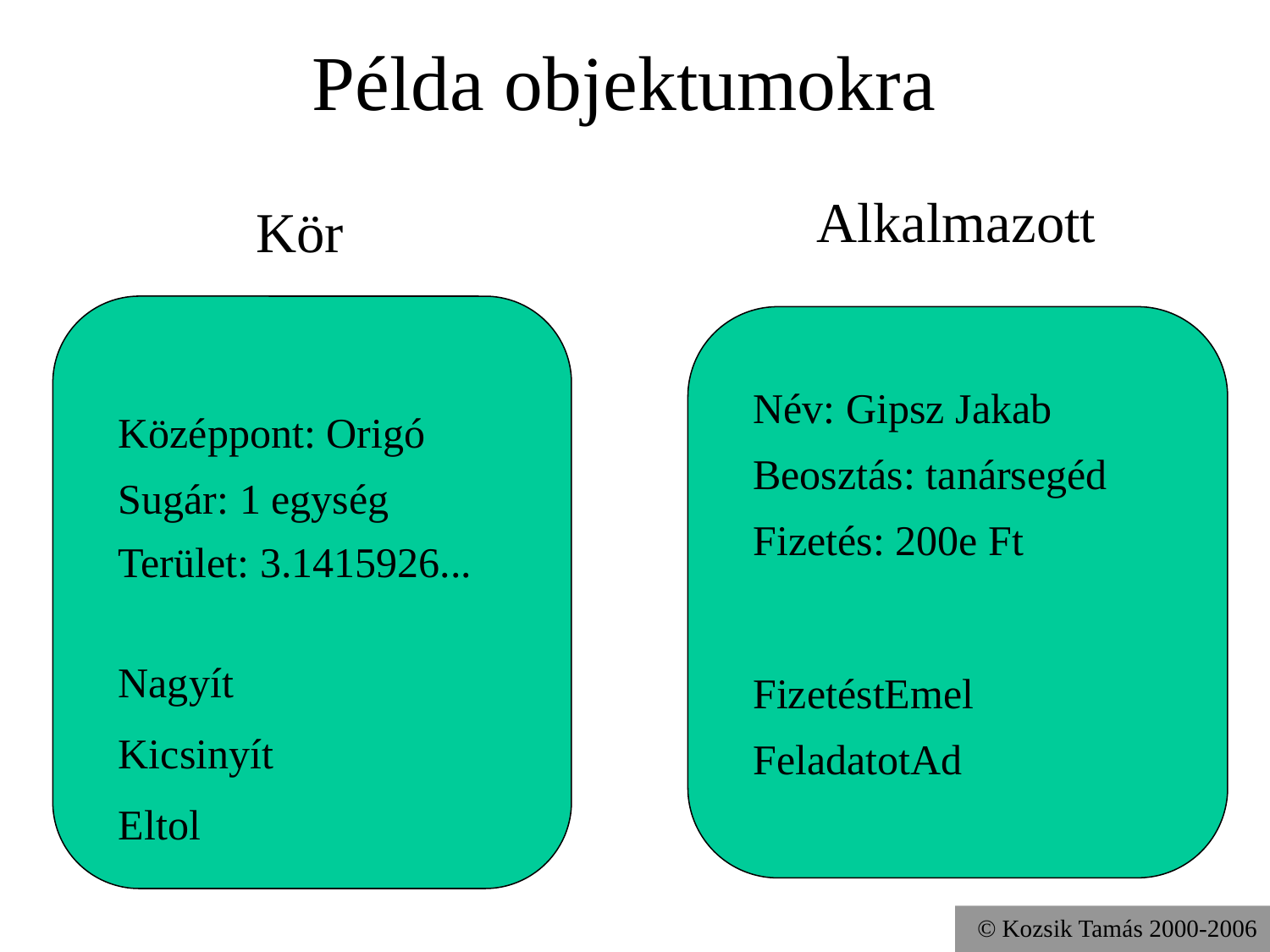

# Példa objektumokra
Alkalmazott
Kör

Középpont: Origó
Név: Gipsz Jakab
Beosztás: tanársegéd
Fizetés: 200e Ft
Sugár: 1 egység
Terület: 3.1415926...
Nagyít
Kicsinyít
Eltol
FizetéstEmel
FeladatotAd
© Kozsik Tamás 2000-2006